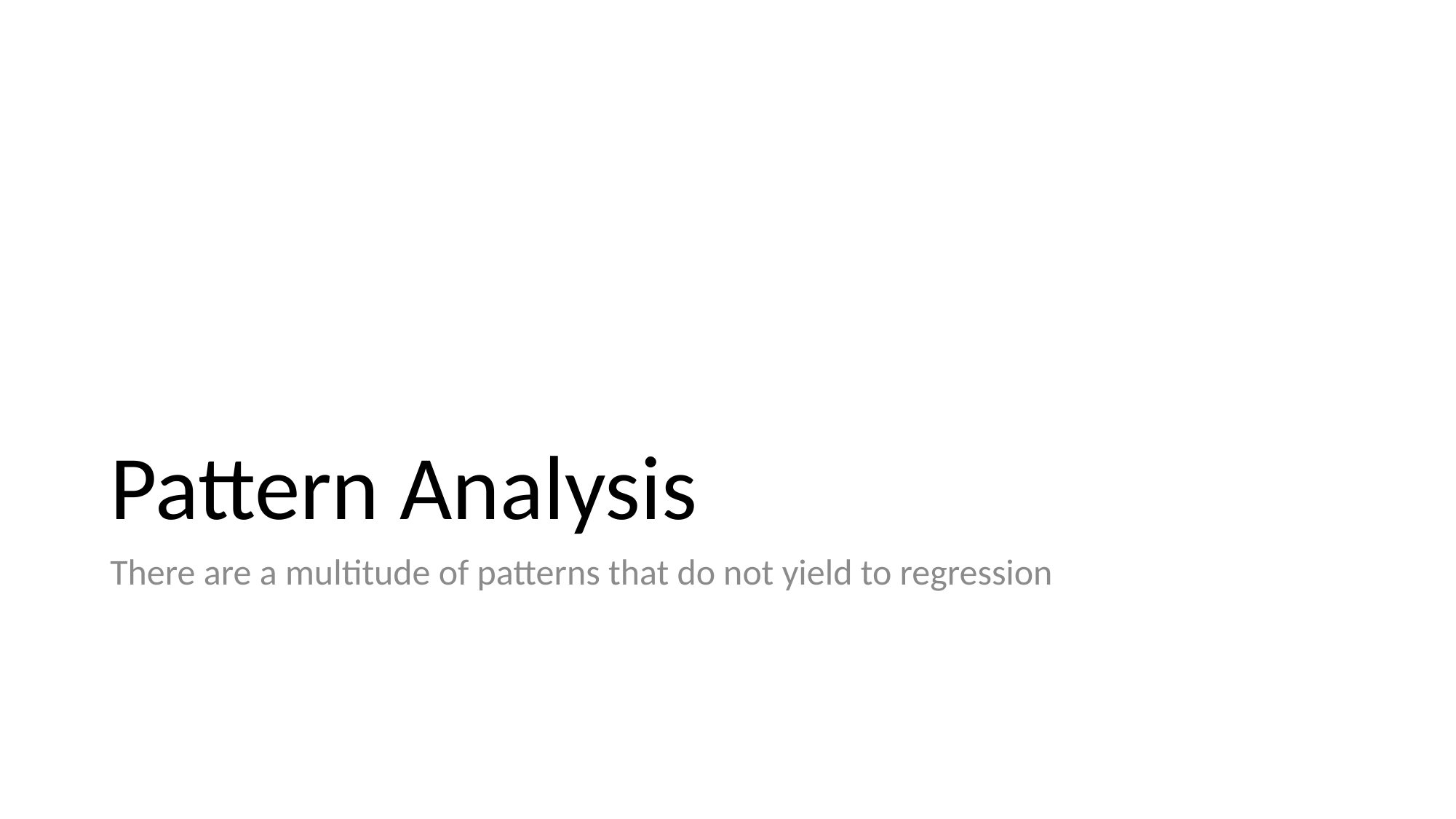

# Pattern Analysis
There are a multitude of patterns that do not yield to regression